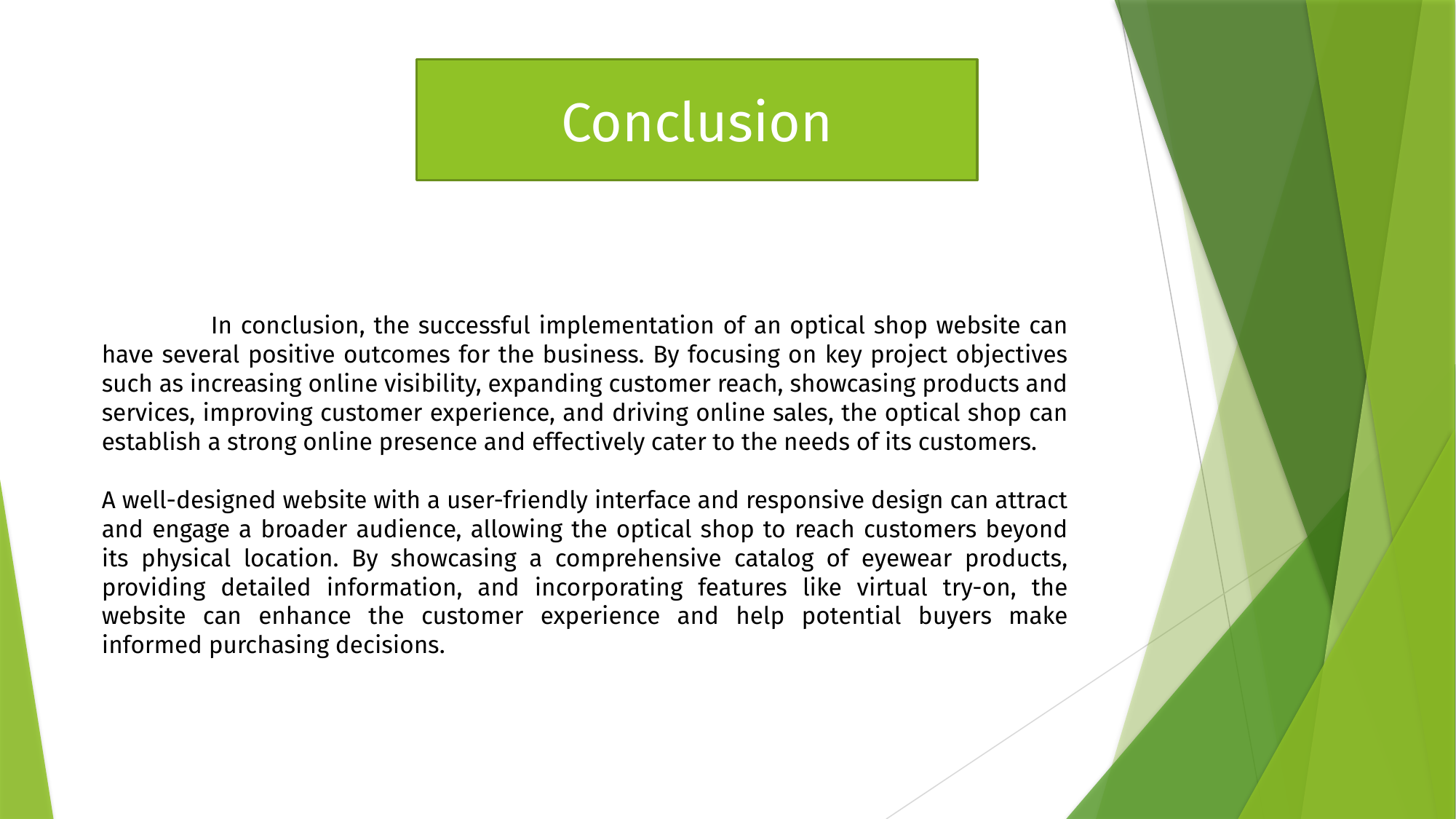

Conclusion
	In conclusion, the successful implementation of an optical shop website can have several positive outcomes for the business. By focusing on key project objectives such as increasing online visibility, expanding customer reach, showcasing products and services, improving customer experience, and driving online sales, the optical shop can establish a strong online presence and effectively cater to the needs of its customers.

A well-designed website with a user-friendly interface and responsive design can attract and engage a broader audience, allowing the optical shop to reach customers beyond its physical location. By showcasing a comprehensive catalog of eyewear products, providing detailed information, and incorporating features like virtual try-on, the website can enhance the customer experience and help potential buyers make informed purchasing decisions.